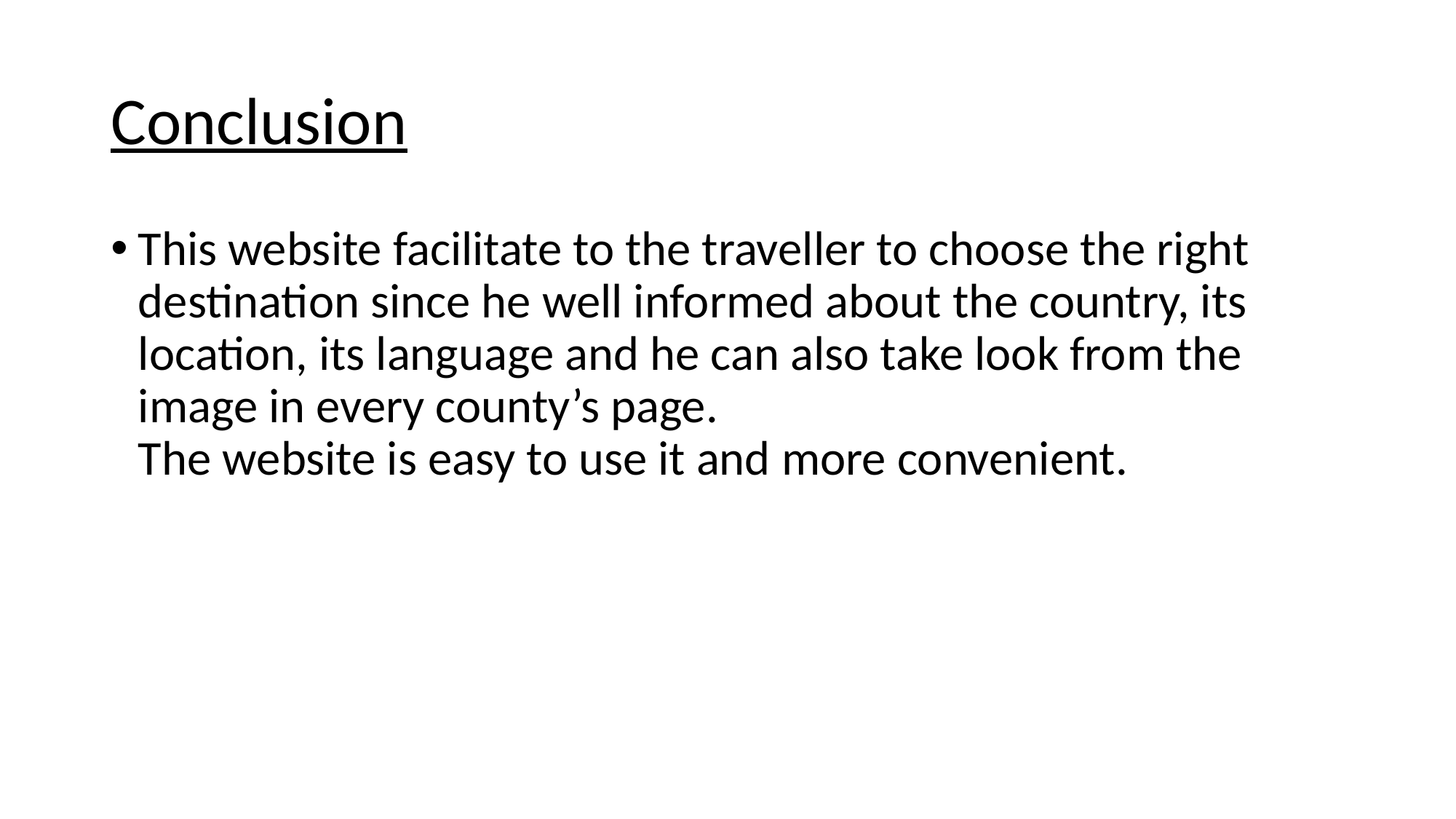

# Conclusion
This website facilitate to the traveller to choose the right destination since he well informed about the country, its location, its language and he can also take look from the image in every county’s page.
The website is easy to use it and more convenient.